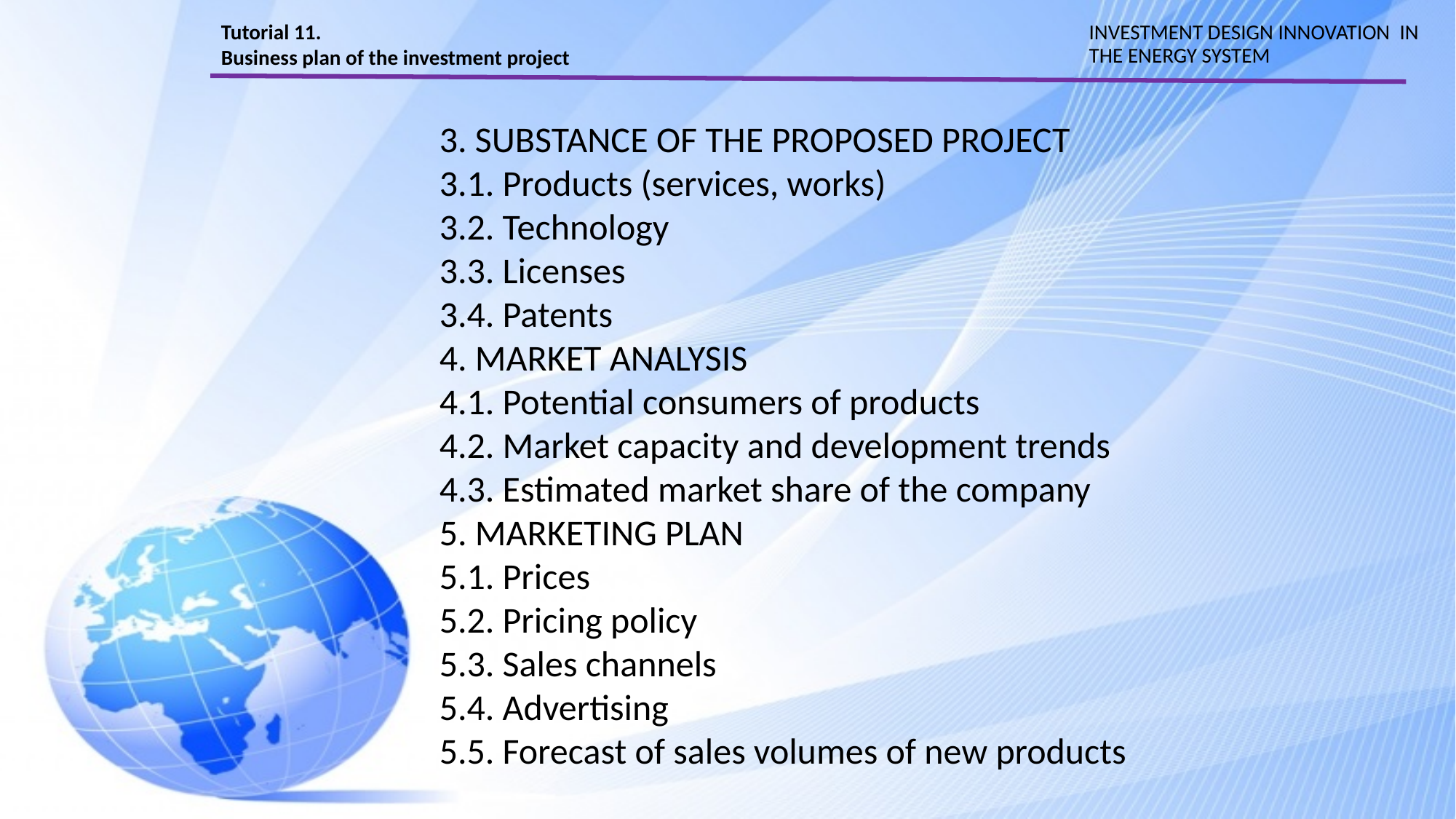

Tutorial 11.
Business plan of the investment project
INVESTMENT DESIGN INNOVATION  IN
THE ENERGY SYSTEM
3. SUBSTANCE OF THE PROPOSED PROJECT
3.1. Products (services, works)
3.2. Technology
3.3. Licenses
3.4. Patents
4. MARKET ANALYSIS
4.1. Potential consumers of products
4.2. Market capacity and development trends
4.3. Estimated market share of the company
5. MARKETING PLAN
5.1. Prices
5.2. Pricing policy
5.3. Sales channels
5.4. Advertising
5.5. Forecast of sales volumes of new products